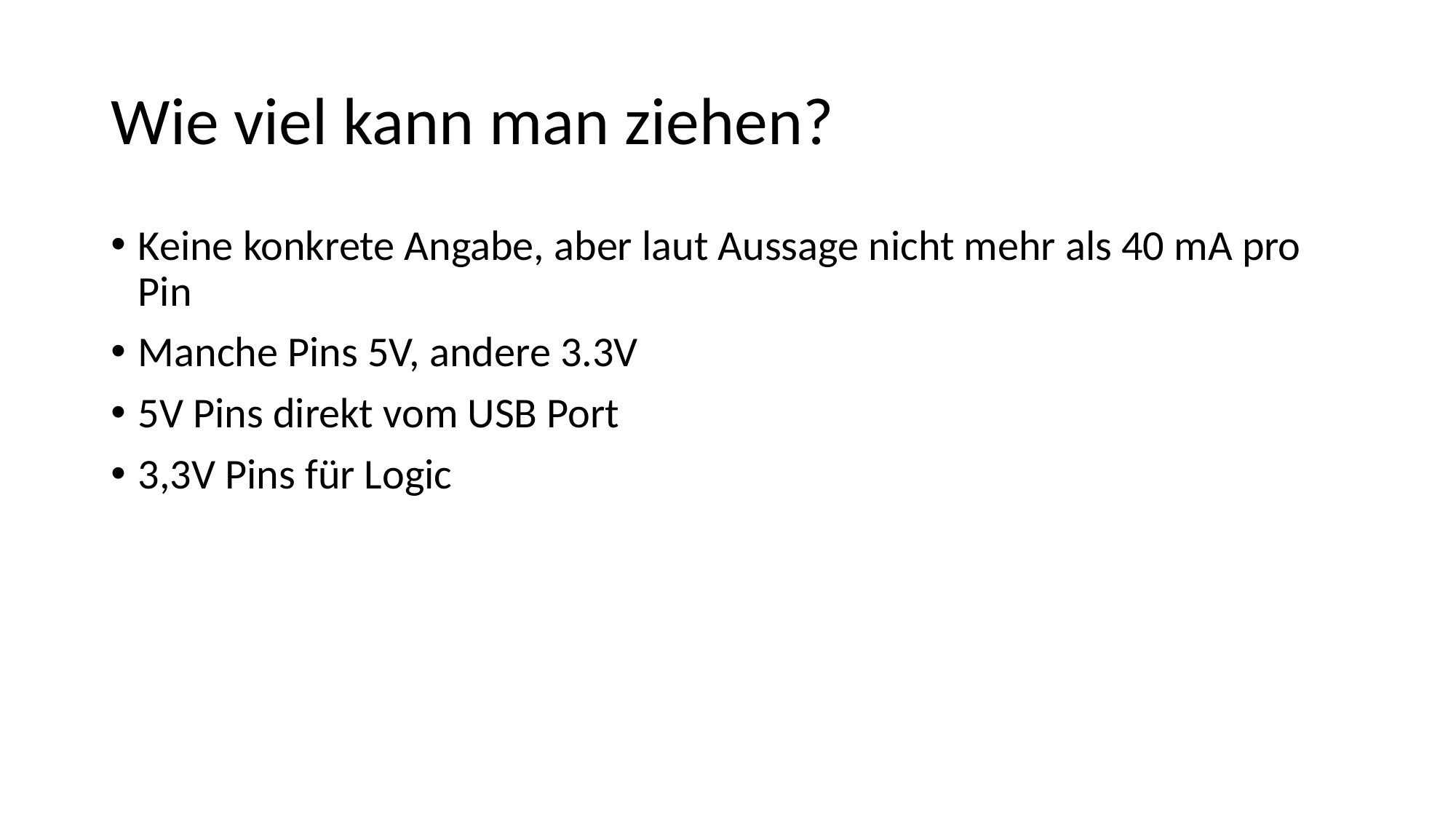

# Wie viel kann man ziehen?
Keine konkrete Angabe, aber laut Aussage nicht mehr als 40 mA pro Pin
Manche Pins 5V, andere 3.3V
5V Pins direkt vom USB Port
3,3V Pins für Logic